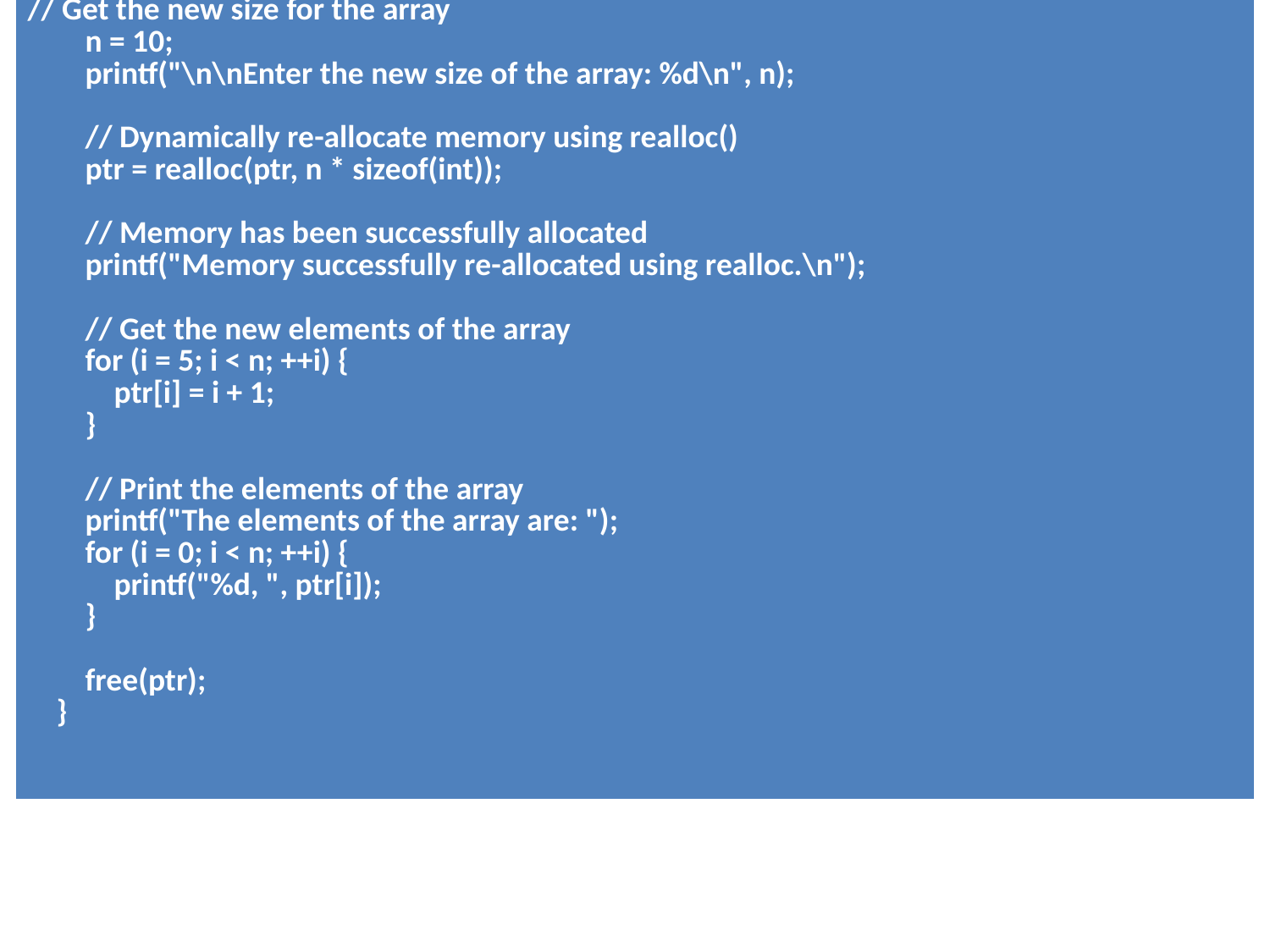

| // Get the new size for the array         n = 10;         printf("\n\nEnter the new size of the array: %d\n", n);            // Dynamically re-allocate memory using realloc()         ptr = realloc(ptr, n \* sizeof(int));            // Memory has been successfully allocated         printf("Memory successfully re-allocated using realloc.\n");            // Get the new elements of the array         for (i = 5; i < n; ++i) {             ptr[i] = i + 1;         }            // Print the elements of the array         printf("The elements of the array are: ");         for (i = 0; i < n; ++i) {             printf("%d, ", ptr[i]);         }            free(ptr);     } |
| --- |
# Example (cont…)